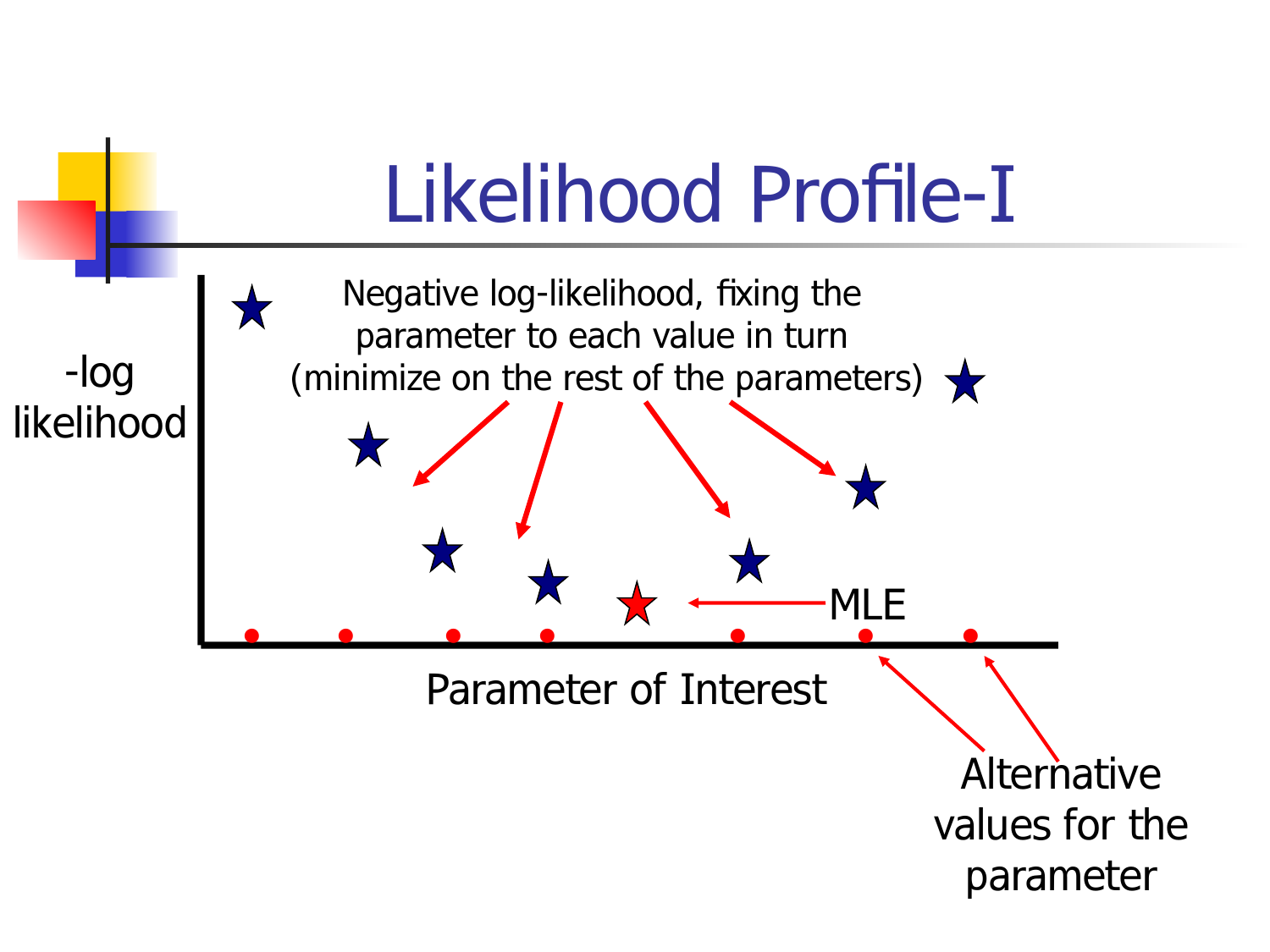

# Likelihood Profile-I
Negative log-likelihood, fixing the
parameter to each value in turn
(minimize on the rest of the parameters)

-log
likelihood

MLE

•
•
•
•

•
•
•

Parameter of Interest

Alternative
values for the
parameter